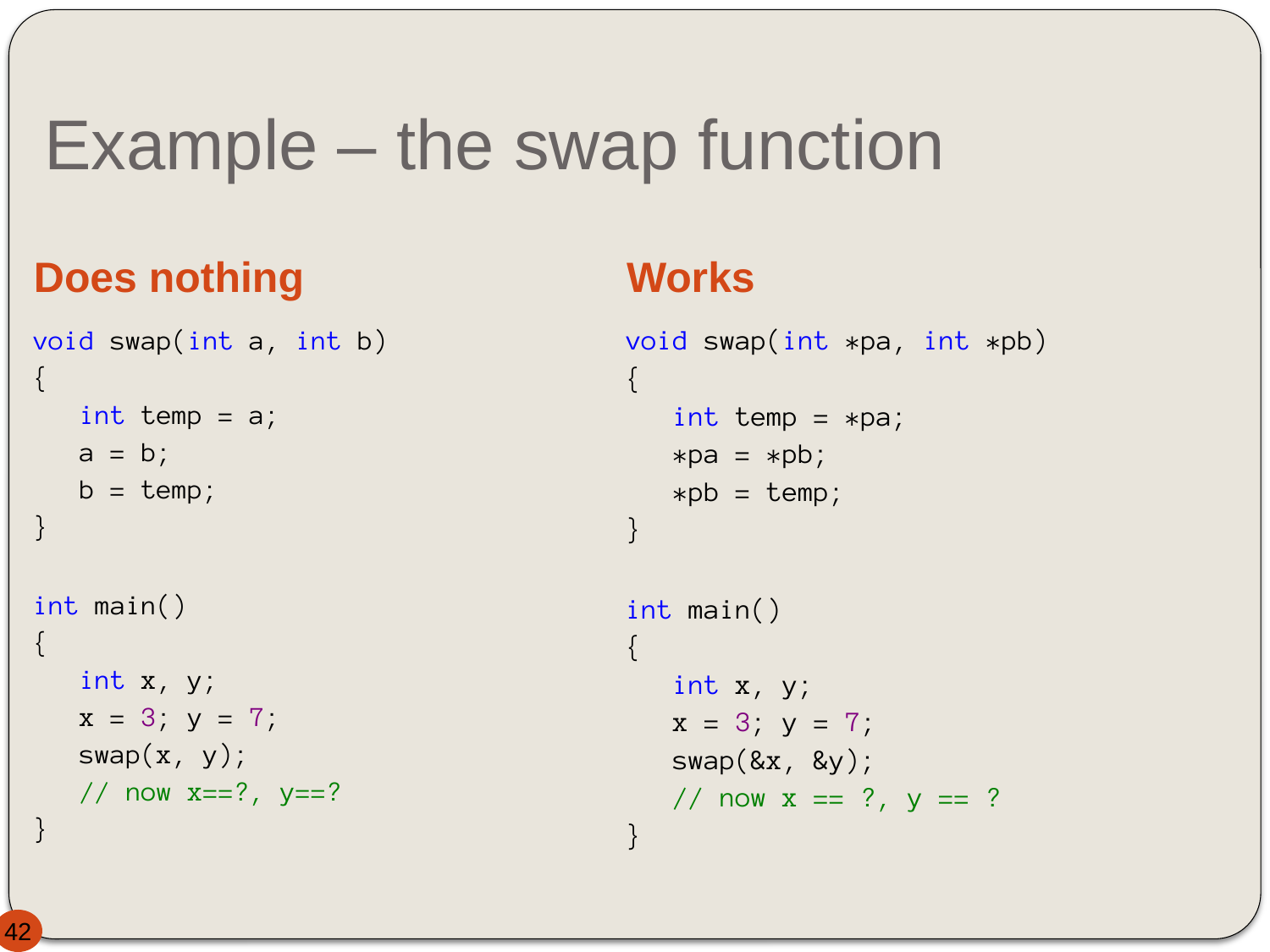

# Example – the swap function
Does nothing
Works
void swap(int a, int b)
{
   int temp = a;
   a = b;
   b = temp;
}
int main()
{
   int x, y;
   x = 3; y = 7;
   swap(x, y);
   // now x==?, y==?
}
void swap(int *pa, int *pb)
{
   int temp = *pa;
   *pa = *pb;
   *pb = temp;
}
int main()
{
   int x, y;
   x = 3; y = 7;
   swap(&x, &y);
   // now x == ?, y == ?
}
42